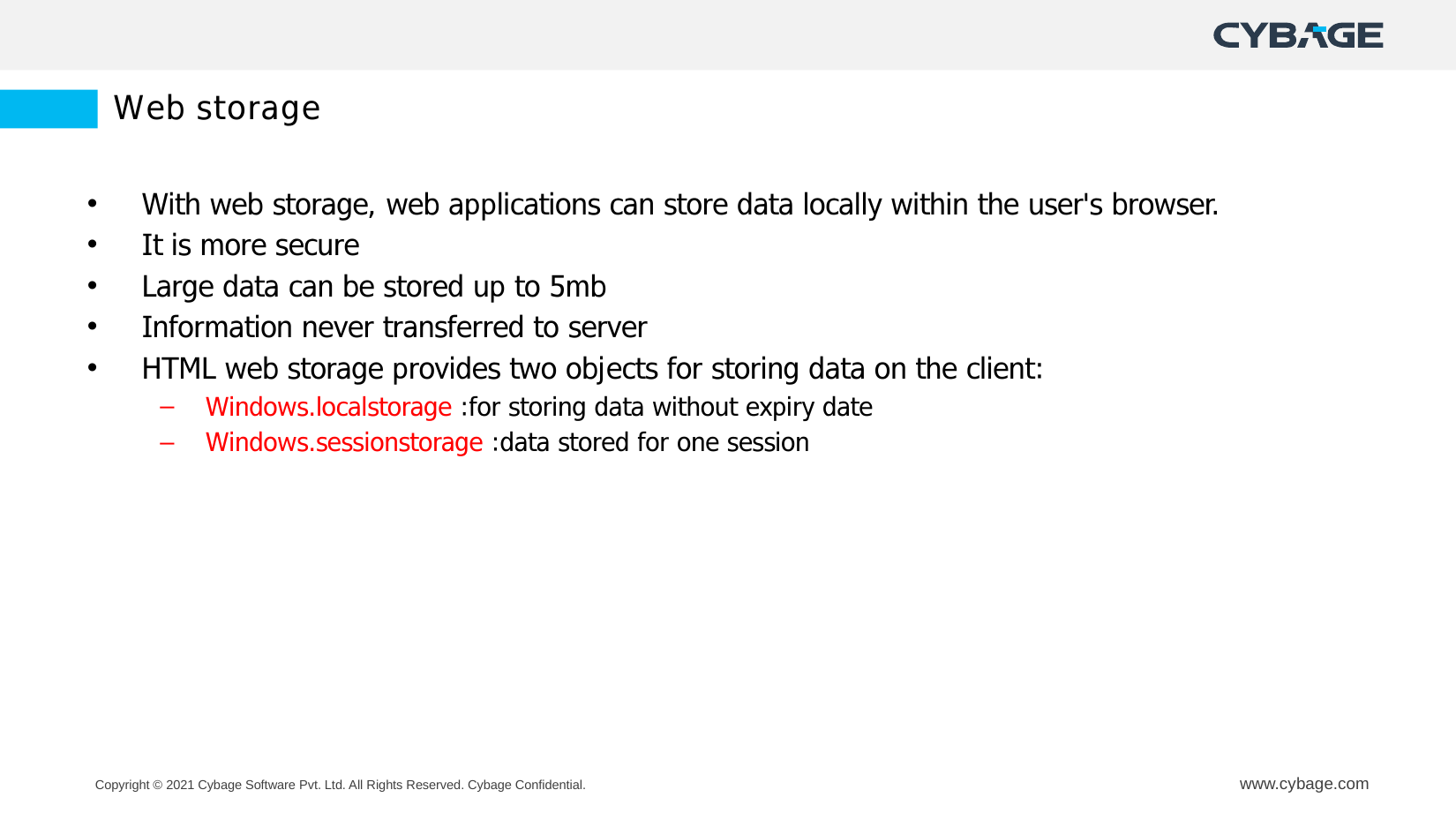

# Web storage
With web storage, web applications can store data locally within the user's browser.
It is more secure
Large data can be stored up to 5mb
Information never transferred to server
HTML web storage provides two objects for storing data on the client:
Windows.localstorage :for storing data without expiry date
Windows.sessionstorage :data stored for one session